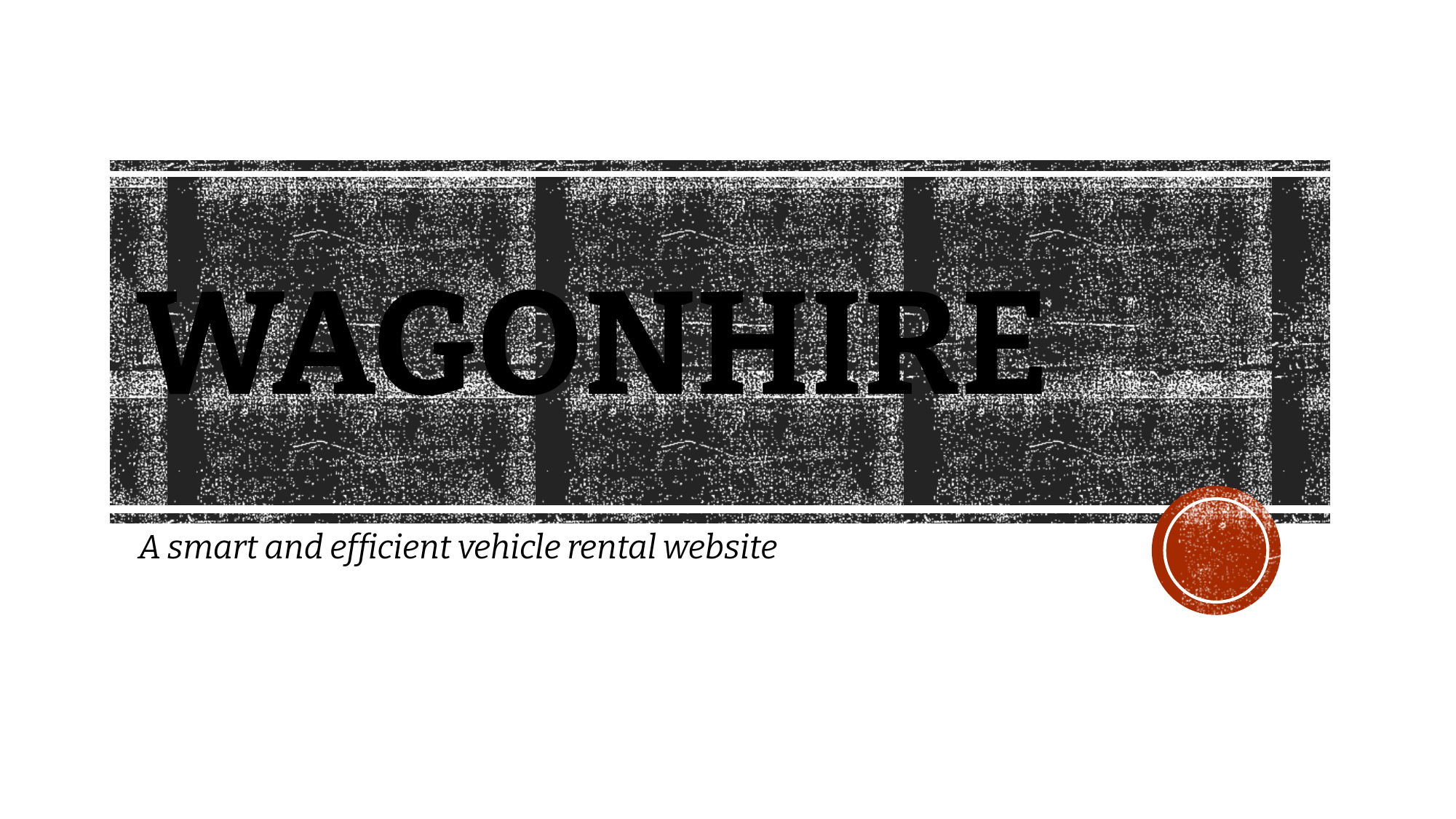

# Wagonhire
A smart and efficient vehicle rental website